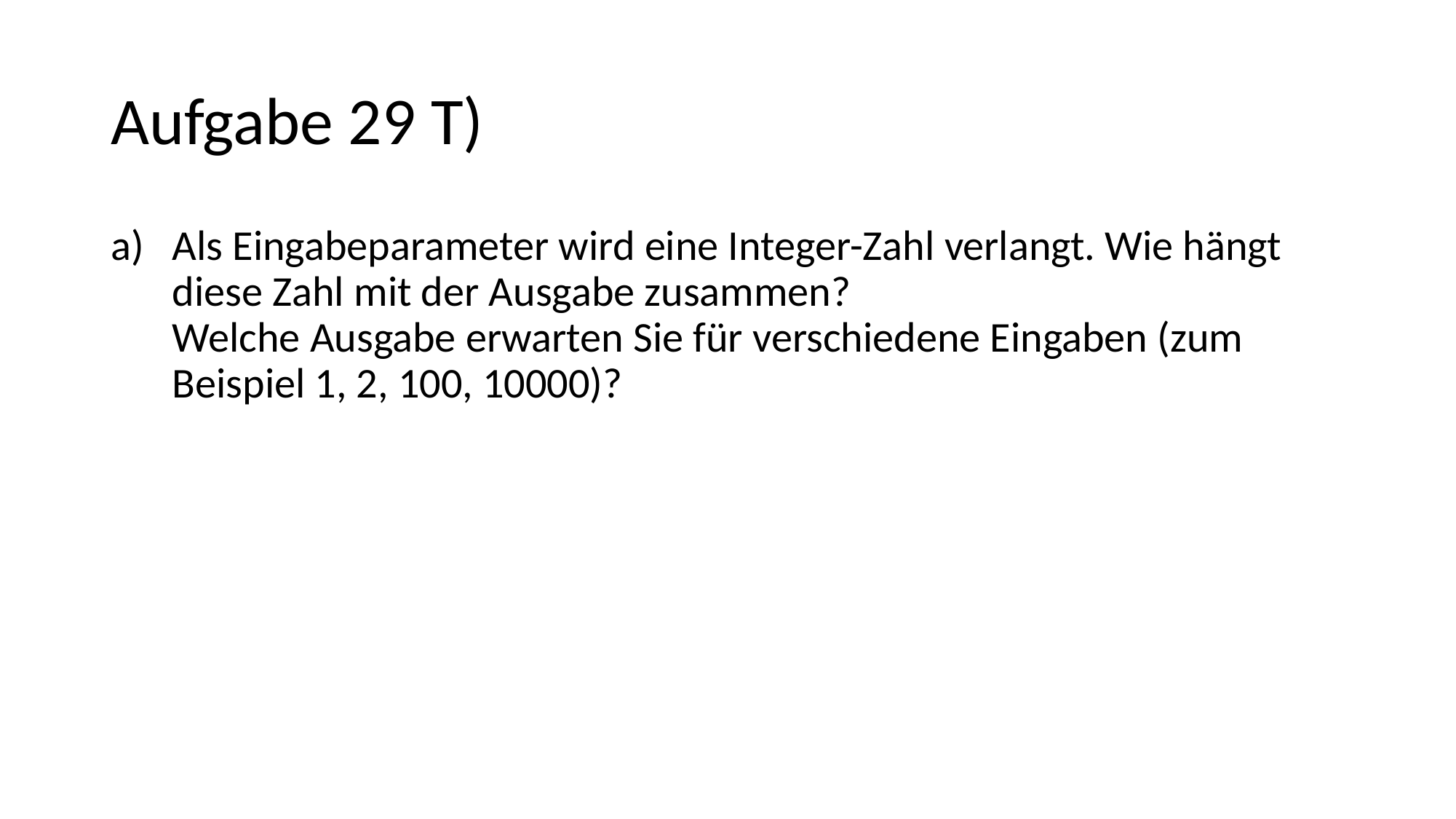

# Aufgabe 29 T)
Als Eingabeparameter wird eine Integer-Zahl verlangt. Wie hängt diese Zahl mit der Ausgabe zusammen?
Welche Ausgabe erwarten Sie für verschiedene Eingaben (zum Beispiel 1, 2, 100, 10000)?